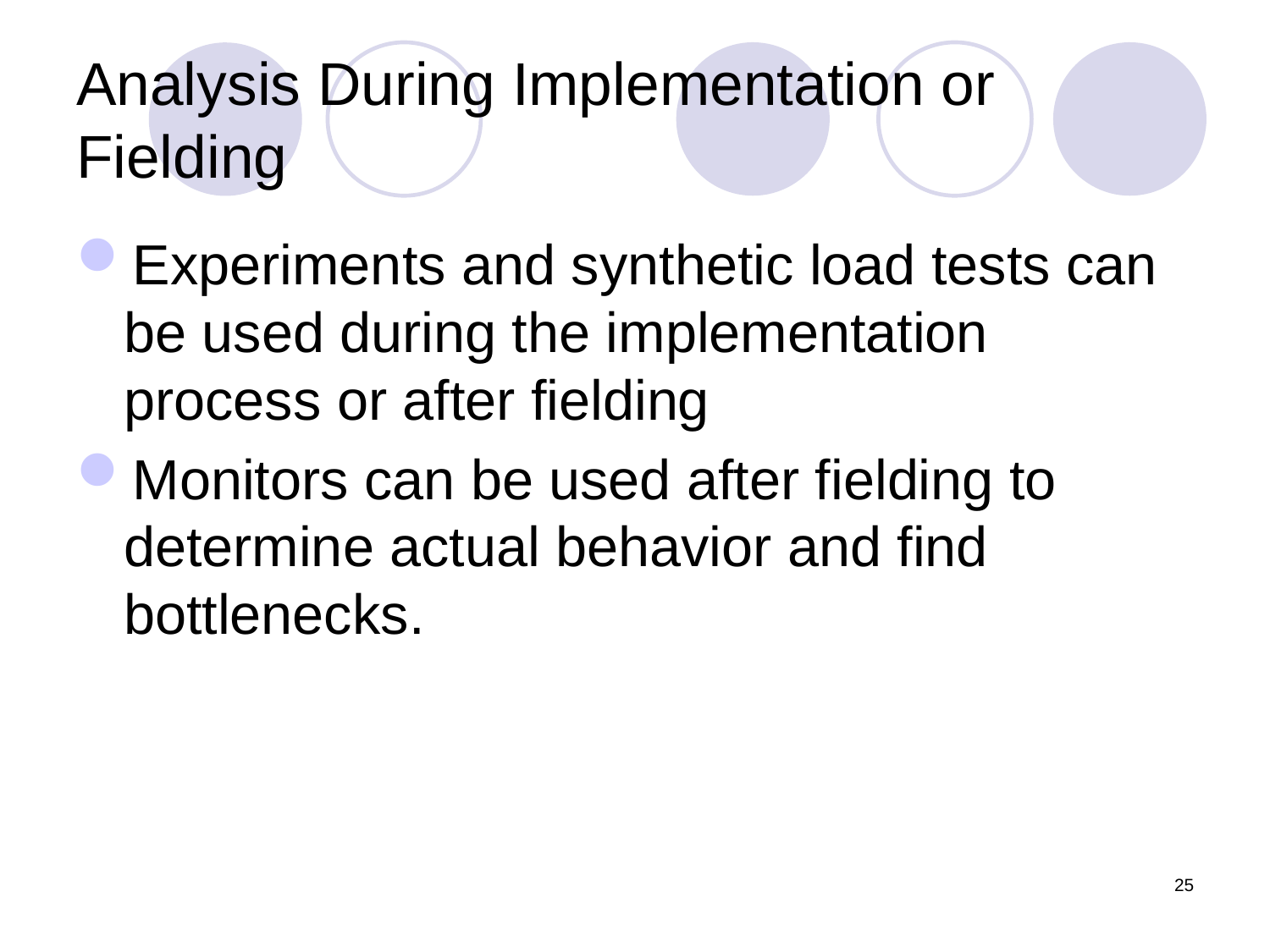

# Analysis During Implementation or Fielding
Experiments and synthetic load tests can be used during the implementation process or after fielding
Monitors can be used after fielding to determine actual behavior and find bottlenecks.
25